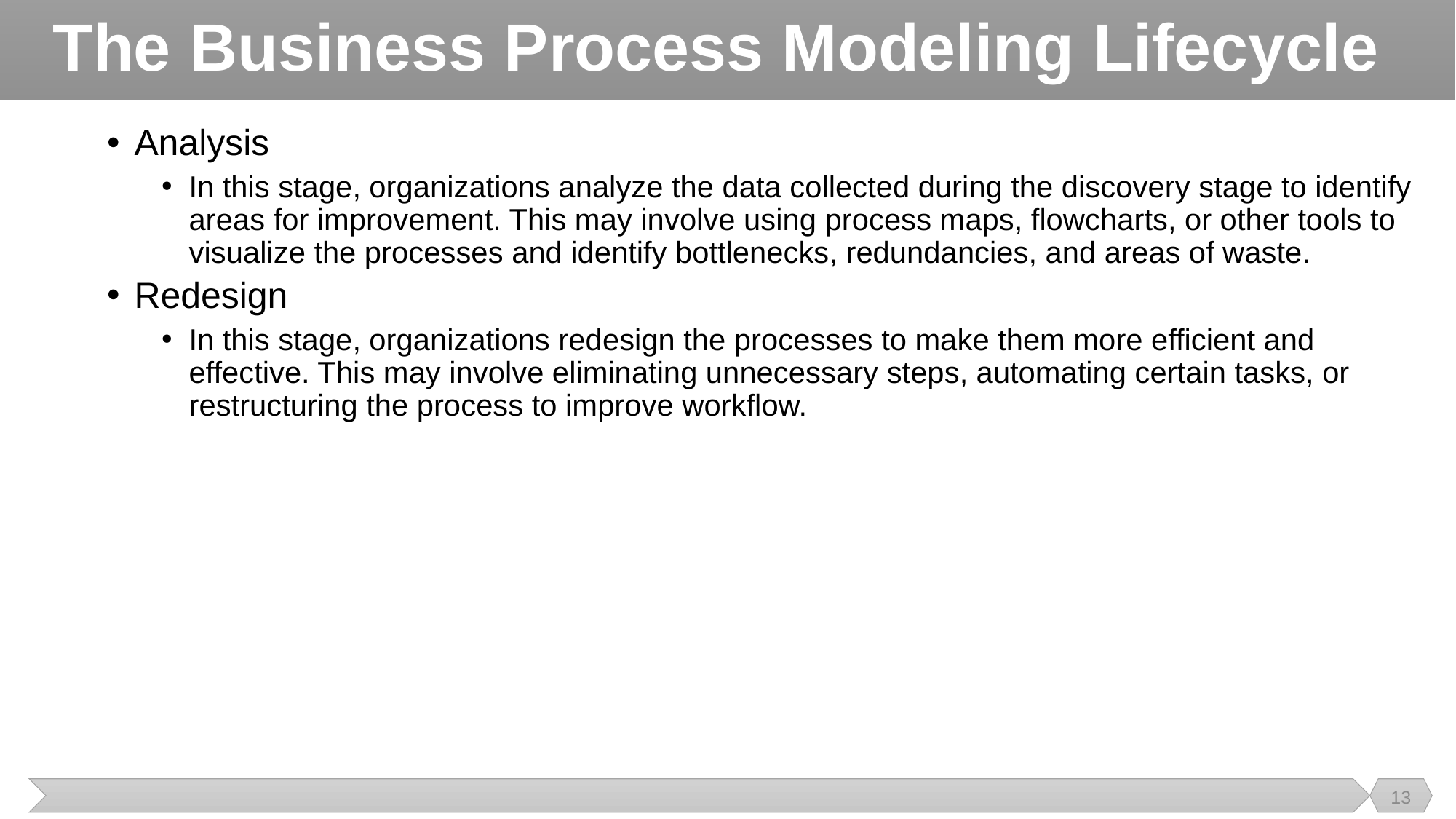

# The Business Process Modeling Lifecycle
Analysis
In this stage, organizations analyze the data collected during the discovery stage to identify areas for improvement. This may involve using process maps, flowcharts, or other tools to visualize the processes and identify bottlenecks, redundancies, and areas of waste.
Redesign
In this stage, organizations redesign the processes to make them more efficient and effective. This may involve eliminating unnecessary steps, automating certain tasks, or restructuring the process to improve workflow.
13